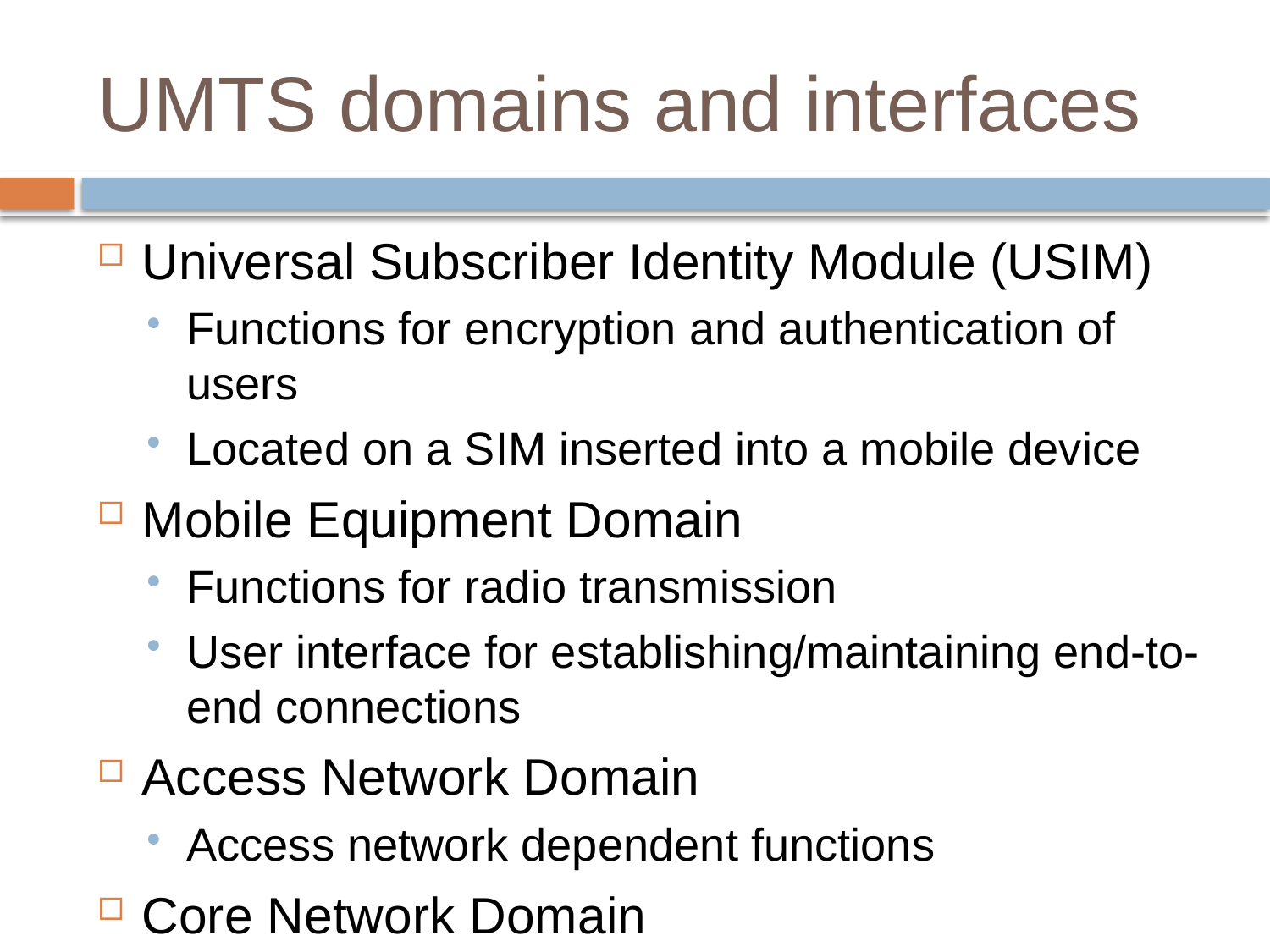

# UMTS domains and interfaces
Universal Subscriber Identity Module (USIM)
Functions for encryption and authentication of users
Located on a SIM inserted into a mobile device
Mobile Equipment Domain
Functions for radio transmission
User interface for establishing/maintaining end-to-end connections
Access Network Domain
Access network dependent functions
Core Network Domain
Access network independent functions
Serving Network Domain
Network currently responsible for communication
Home Network Domain
Location and access network independent functions